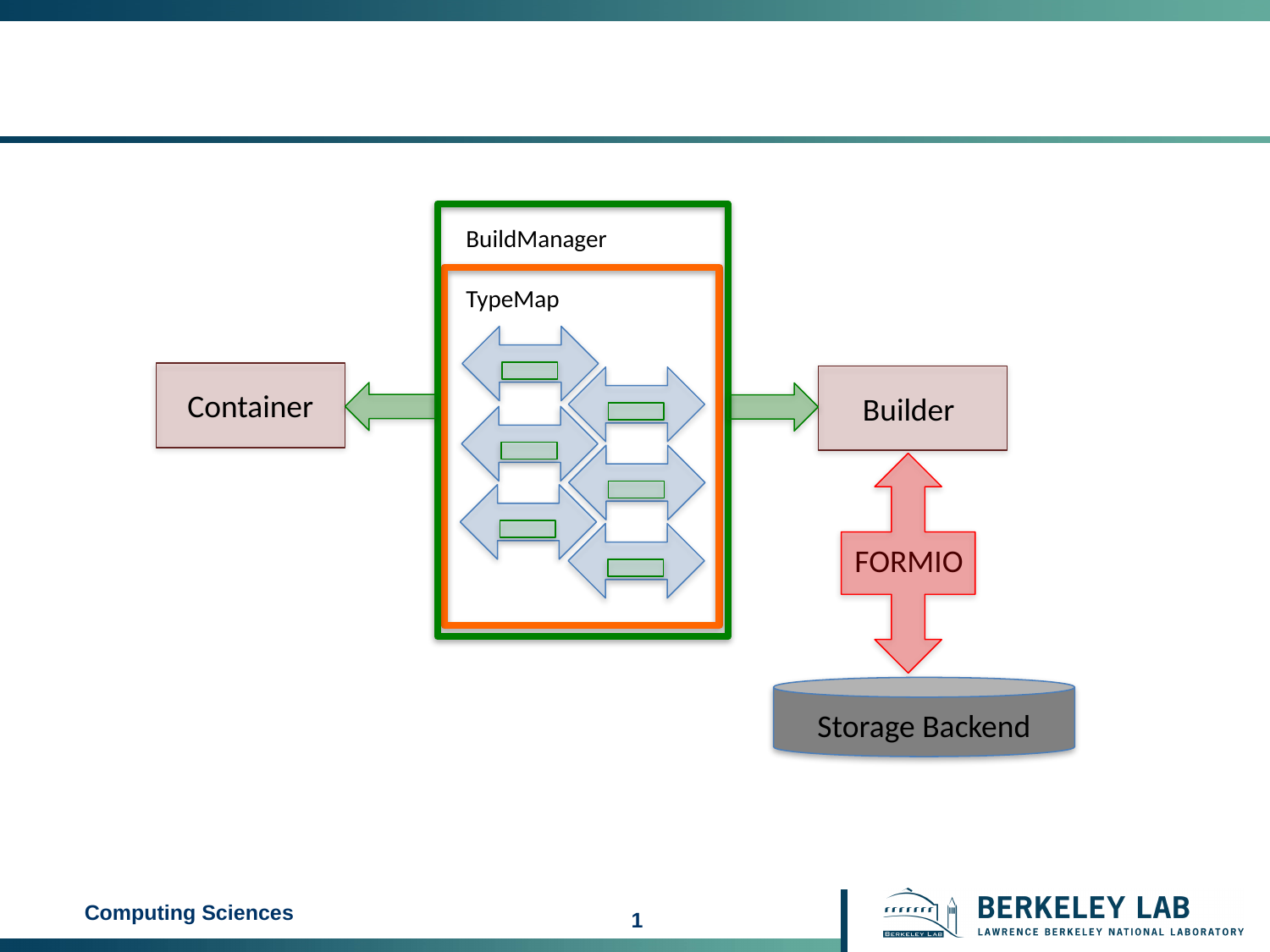

BuildManager

TypeMap

Container

Builder

FORMIO

Storage Backend